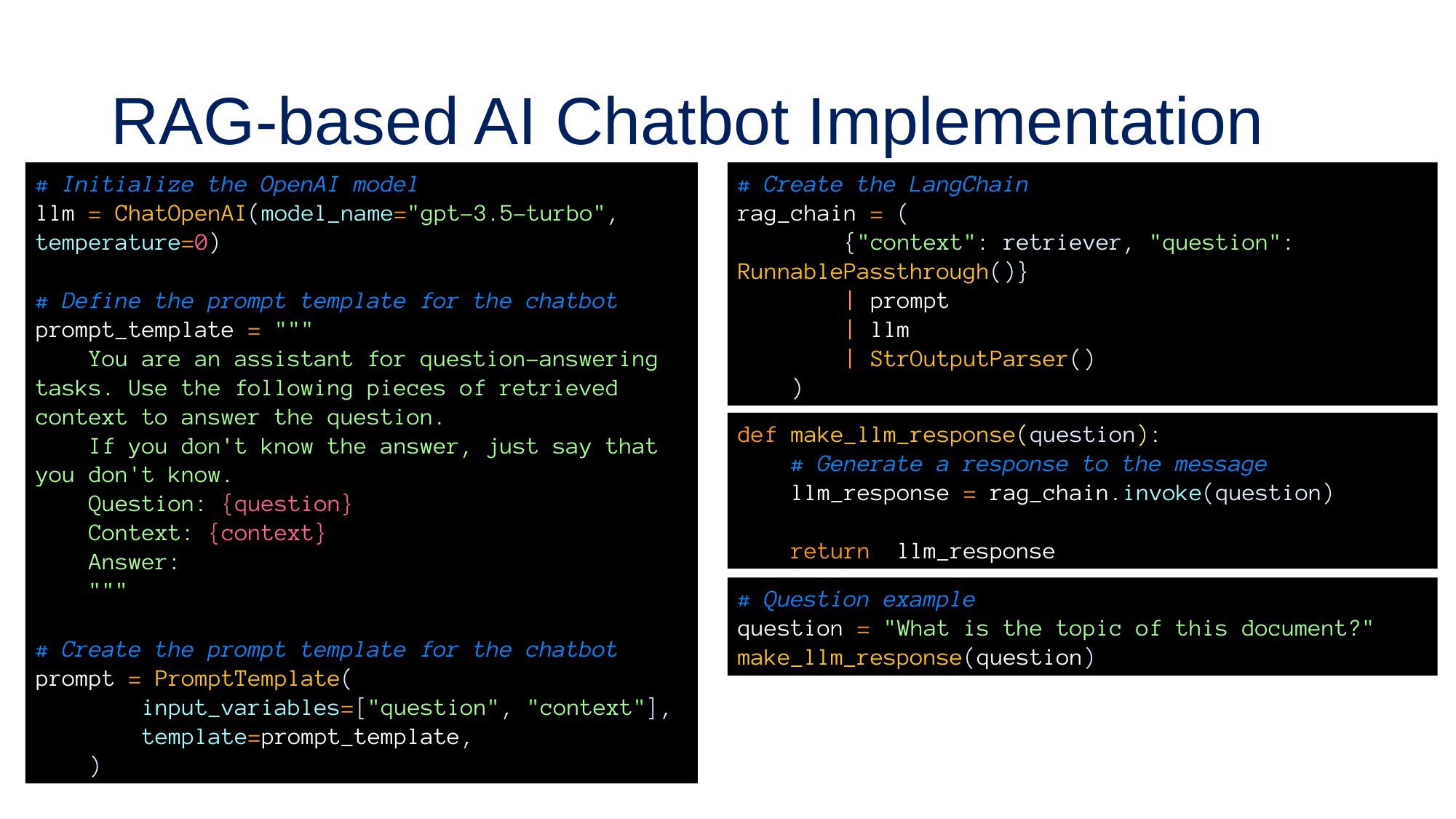

# RAG-based AI Chatbot Implementation
# Initialize the OpenAI model
llm = ChatOpenAI(model_name="gpt-3.5-turbo", temperature=0)
# Define the prompt template for the chatbot
prompt_template = """
    You are an assistant for question-answering tasks. Use the following pieces of retrieved context to answer the question.
    If you don't know the answer, just say that you don't know.
    Question: {question}
    Context: {context}
    Answer:
    """
# Create the prompt template for the chatbot
prompt = PromptTemplate(
        input_variables=["question", "context"],
        template=prompt_template,
    )
# Create the LangChain
rag_chain = (
        {"context": retriever, "question": RunnablePassthrough()}
        | prompt
        | llm
        | StrOutputParser()
    )
def make_llm_response(question):
    # Generate a response to the message
    llm_response = rag_chain.invoke(question)
    return  llm_response
# Question example
question = "What is the topic of this document?"
make_llm_response(question)